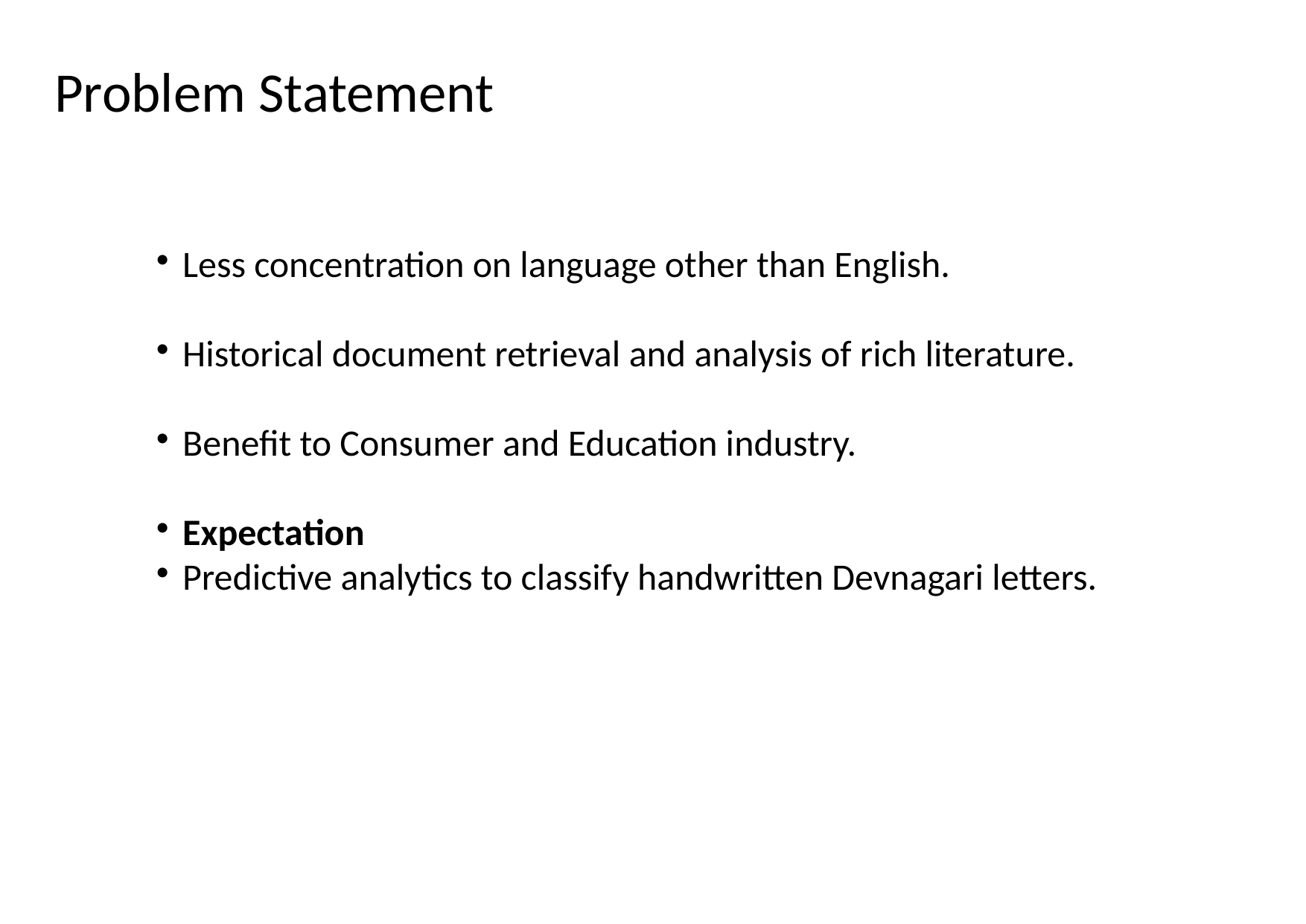

Problem Statement
Less concentration on language other than English.

Historical document retrieval and analysis of rich literature.

Benefit to Consumer and Education industry.

Expectation
Predictive analytics to classify handwritten Devnagari letters.